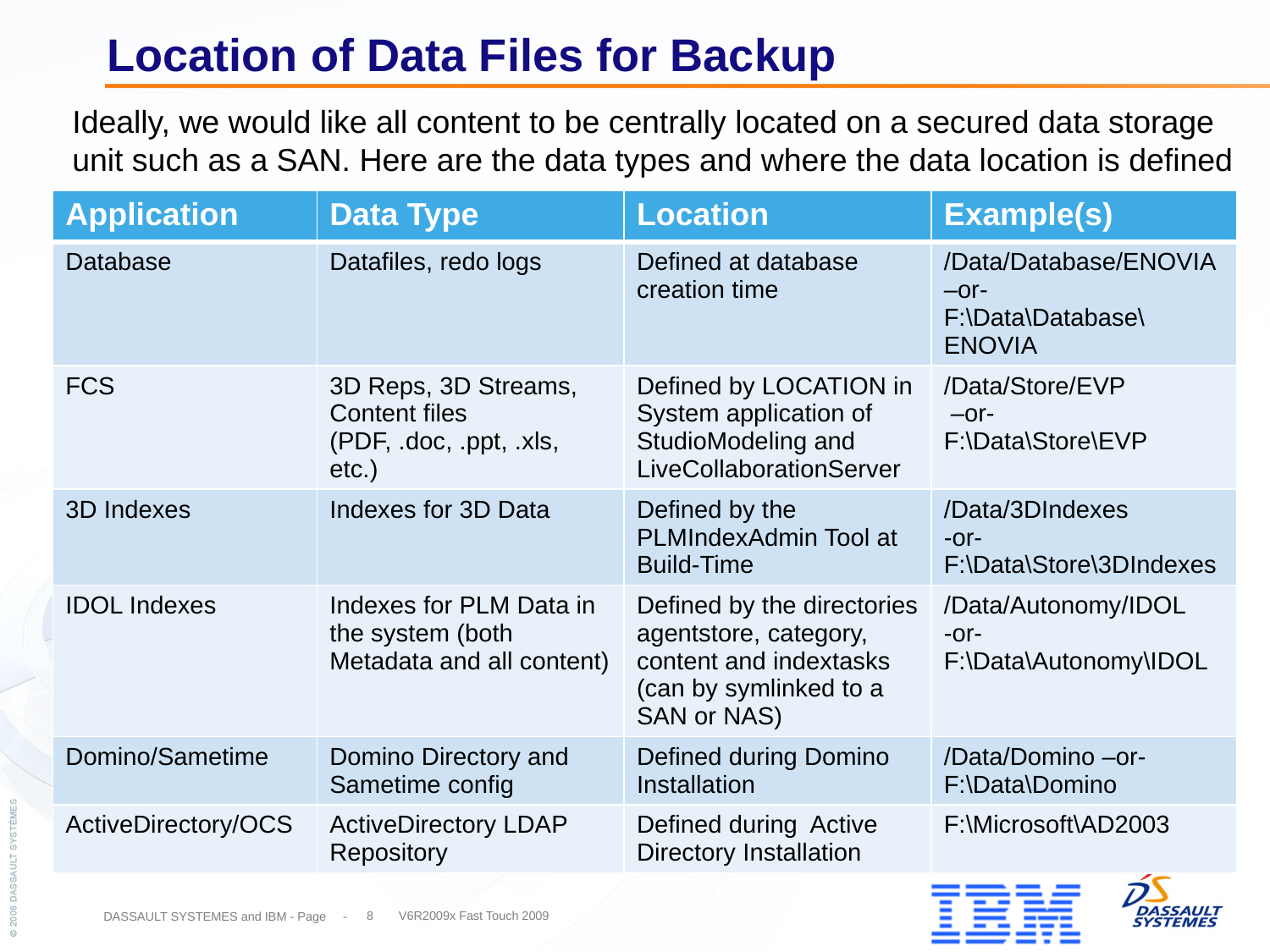

# Location of Data Files for Backup
Ideally, we would like all content to be centrally located on a secured data storage
unit such as a SAN. Here are the data types and where the data location is defined
| Application | Data Type | Location | Example(s) |
| --- | --- | --- | --- |
| Database | Datafiles, redo logs | Defined at database creation time | /Data/Database/ENOVIA –or- F:\Data\Database\ENOVIA |
| FCS | 3D Reps, 3D Streams, Content files (PDF, .doc, .ppt, .xls, etc.) | Defined by LOCATION in System application of StudioModeling and LiveCollaborationServer | /Data/Store/EVP –or- F:\Data\Store\EVP |
| 3D Indexes | Indexes for 3D Data | Defined by the PLMIndexAdmin Tool at Build-Time | /Data/3DIndexes -or- F:\Data\Store\3DIndexes |
| IDOL Indexes | Indexes for PLM Data in the system (both Metadata and all content) | Defined by the directories agentstore, category, content and indextasks (can by symlinked to a SAN or NAS) | /Data/Autonomy/IDOL -or- F:\Data\Autonomy\IDOL |
| Domino/Sametime | Domino Directory and Sametime config | Defined during Domino Installation | /Data/Domino –or- F:\Data\Domino |
| ActiveDirectory/OCS | ActiveDirectory LDAP Repository | Defined during Active Directory Installation | F:\Microsoft\AD2003 |